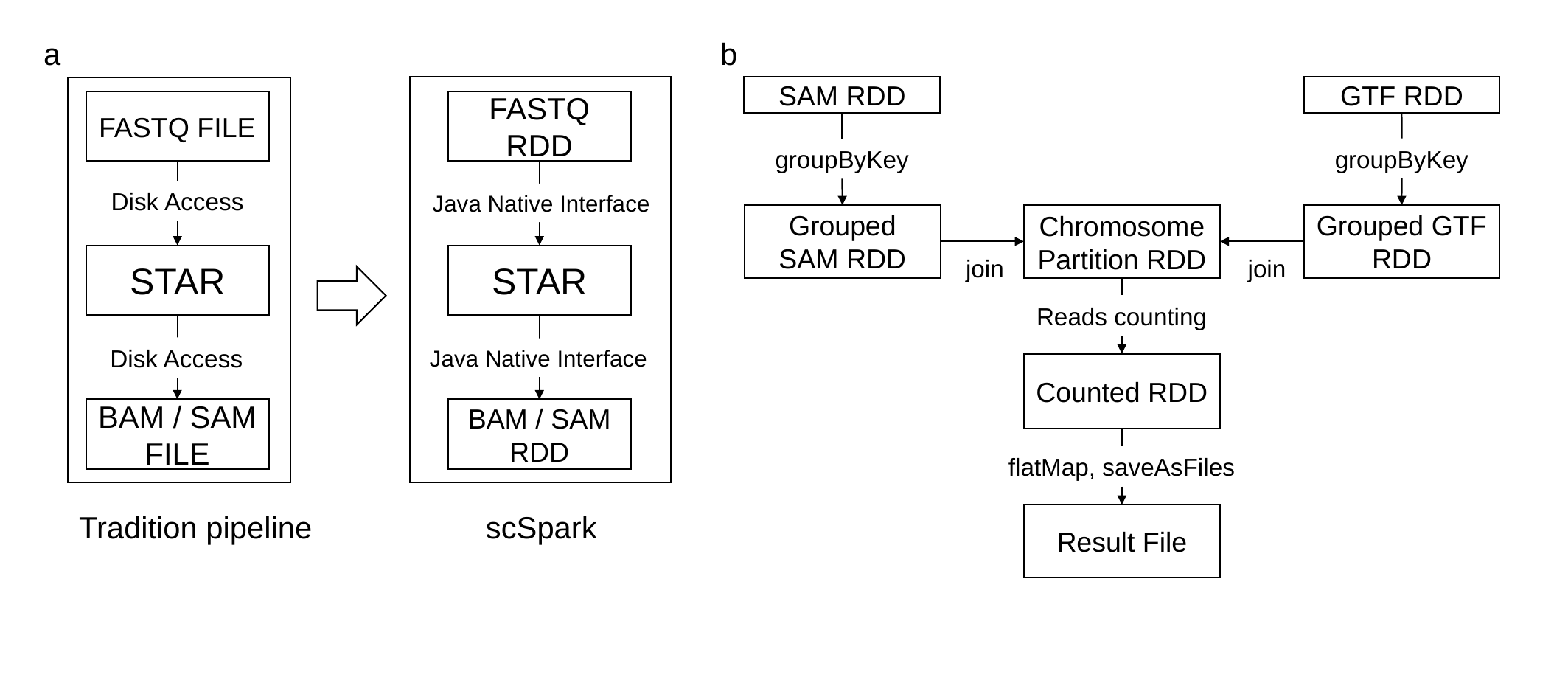

a
b

SAM RDD
GTF RDD

FASTQ FILE
FASTQ RDD
groupByKey
groupByKey
Disk Access
Java Native Interface
Grouped SAM RDD
Chromosome Partition RDD
Grouped GTF RDD
STAR
STAR
join
join

Reads counting
Disk Access
Java Native Interface
Counted RDD
BAM / SAM FILE
BAM / SAM RDD
flatMap, saveAsFiles
Tradition pipeline
scSpark
Result File